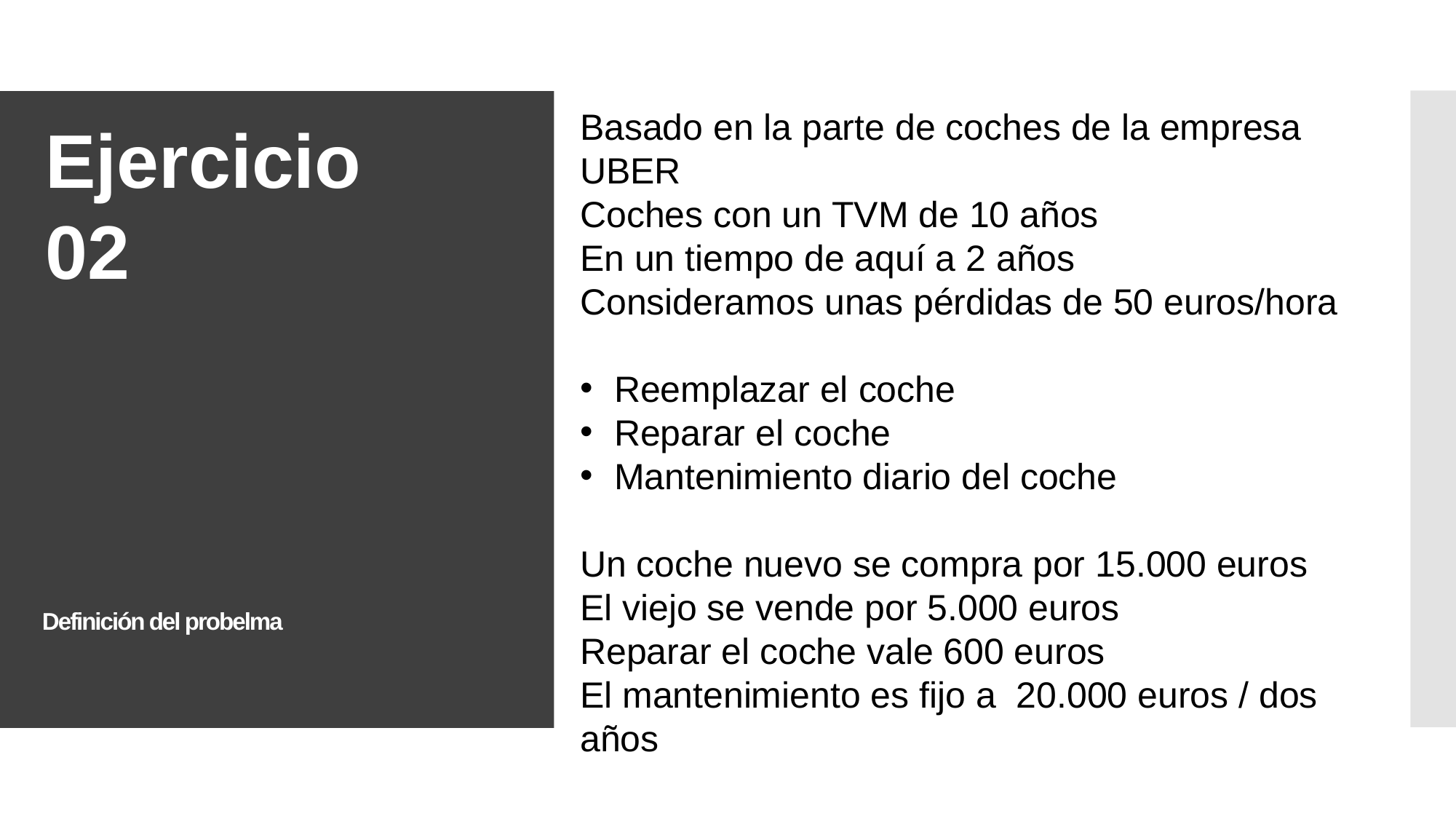

Basado en la parte de coches de la empresa UBER
Coches con un TVM de 10 años
En un tiempo de aquí a 2 años
Consideramos unas pérdidas de 50 euros/hora

Reemplazar el coche
Reparar el coche
Mantenimiento diario del coche

Un coche nuevo se compra por 15.000 euros
El viejo se vende por 5.000 euros
Reparar el coche vale 600 euros
El mantenimiento es fijo a  20.000 euros / dos años
Ejercicio 02
# Definición del probelma